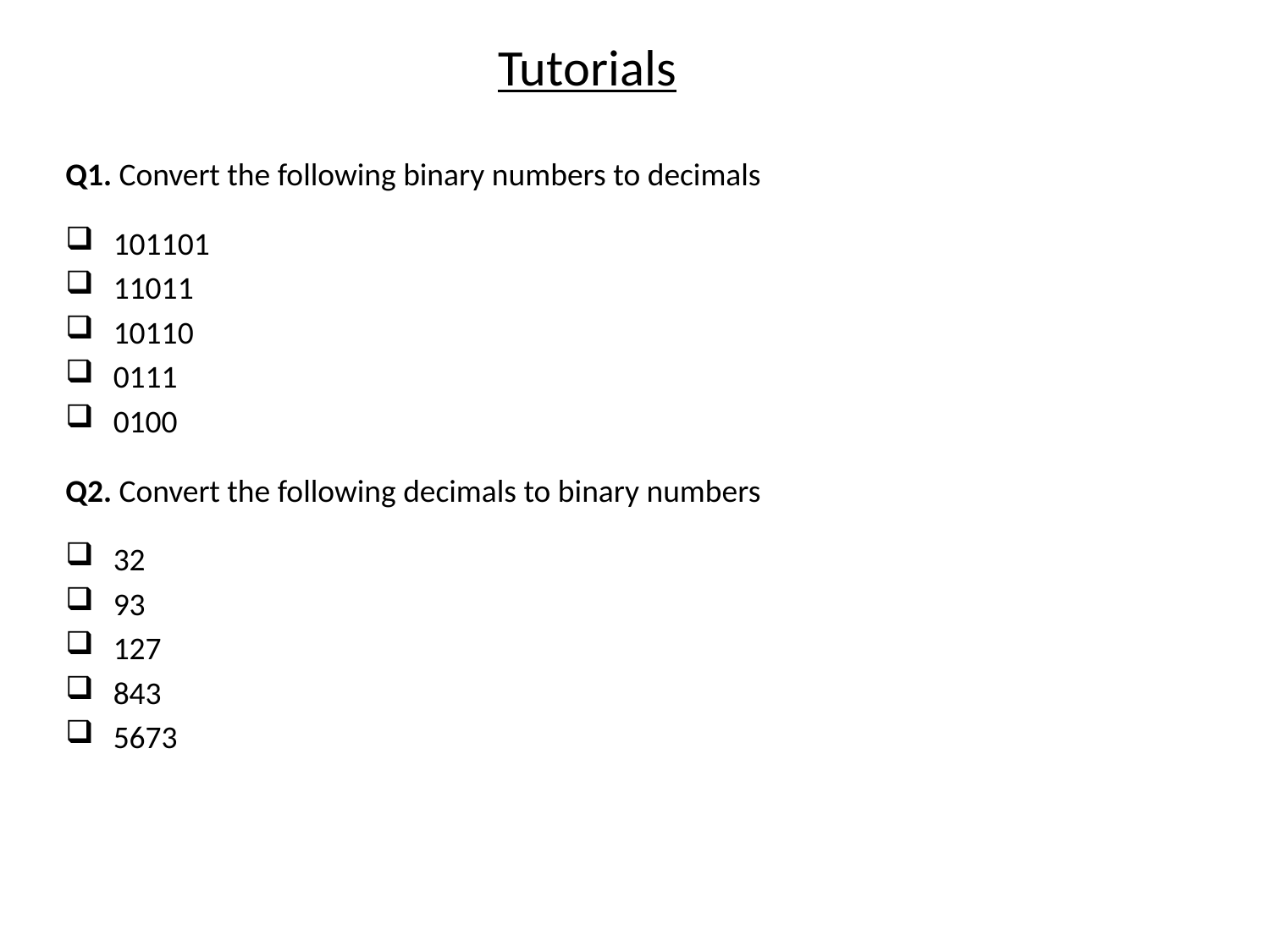

# Tutorials
Q1. Convert the following binary numbers to decimals

101101
11011
10110
0111
0100

Q2. Convert the following decimals to binary numbers

32
93
127
843
5673